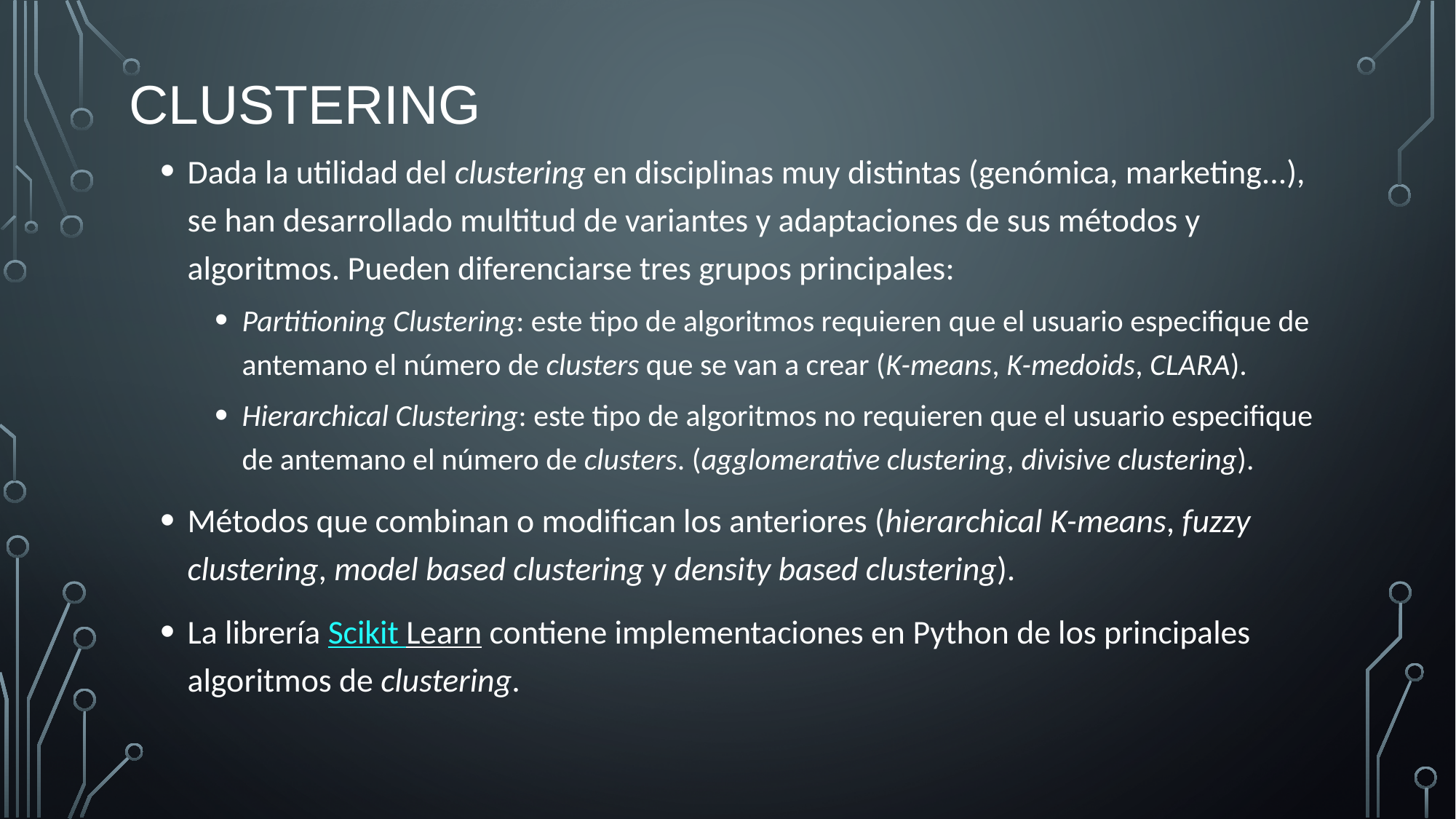

# cLUSTERING
Dada la utilidad del clustering en disciplinas muy distintas (genómica, marketing...), se han desarrollado multitud de variantes y adaptaciones de sus métodos y algoritmos. Pueden diferenciarse tres grupos principales:
Partitioning Clustering: este tipo de algoritmos requieren que el usuario especifique de antemano el número de clusters que se van a crear (K-means, K-medoids, CLARA).
Hierarchical Clustering: este tipo de algoritmos no requieren que el usuario especifique de antemano el número de clusters. (agglomerative clustering, divisive clustering).
Métodos que combinan o modifican los anteriores (hierarchical K-means, fuzzy clustering, model based clustering y density based clustering).
La librería Scikit Learn contiene implementaciones en Python de los principales algoritmos de clustering.